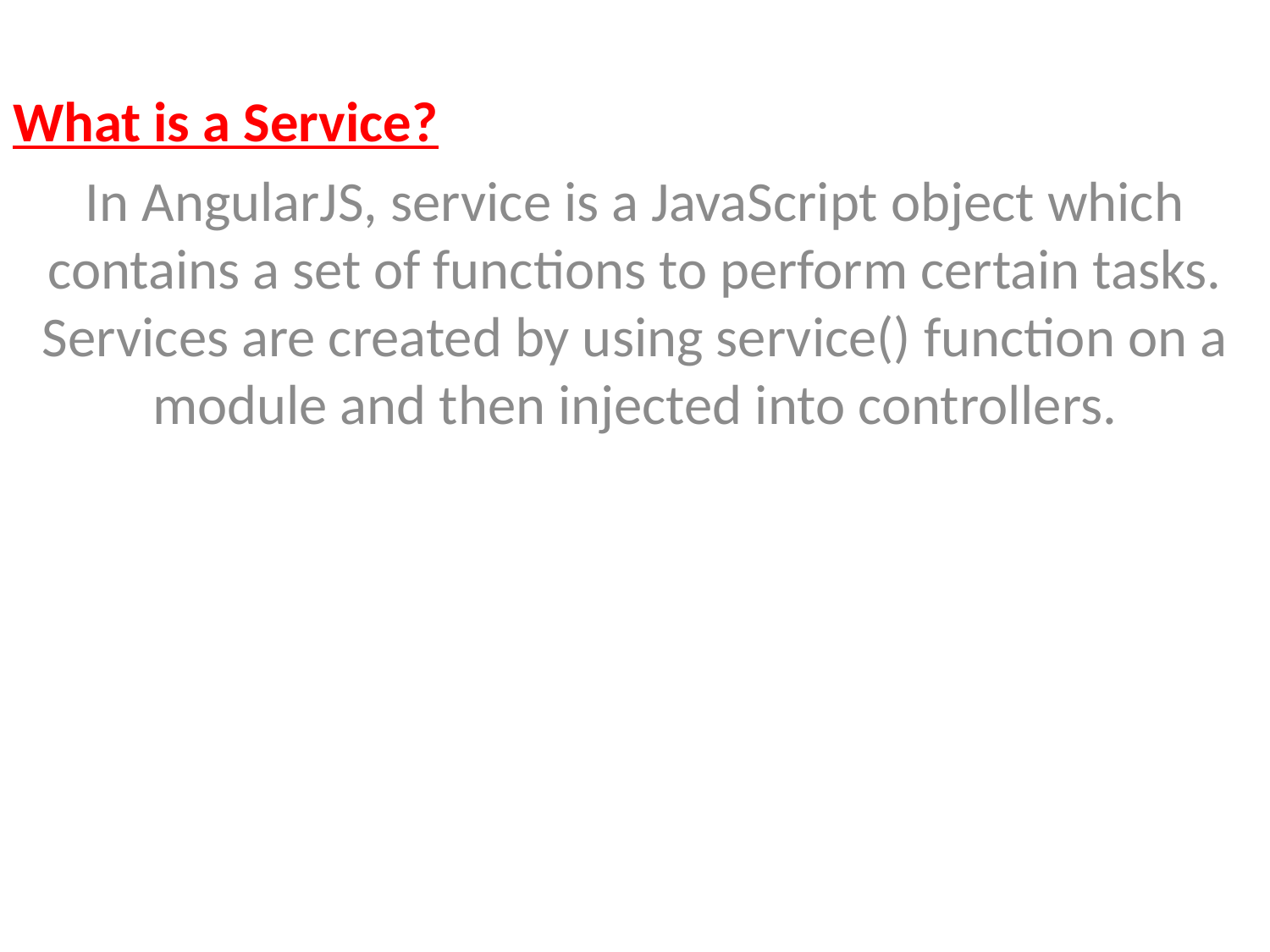

What is a Service?
In AngularJS, service is a JavaScript object which contains a set of functions to perform certain tasks. Services are created by using service() function on a module and then injected into controllers.